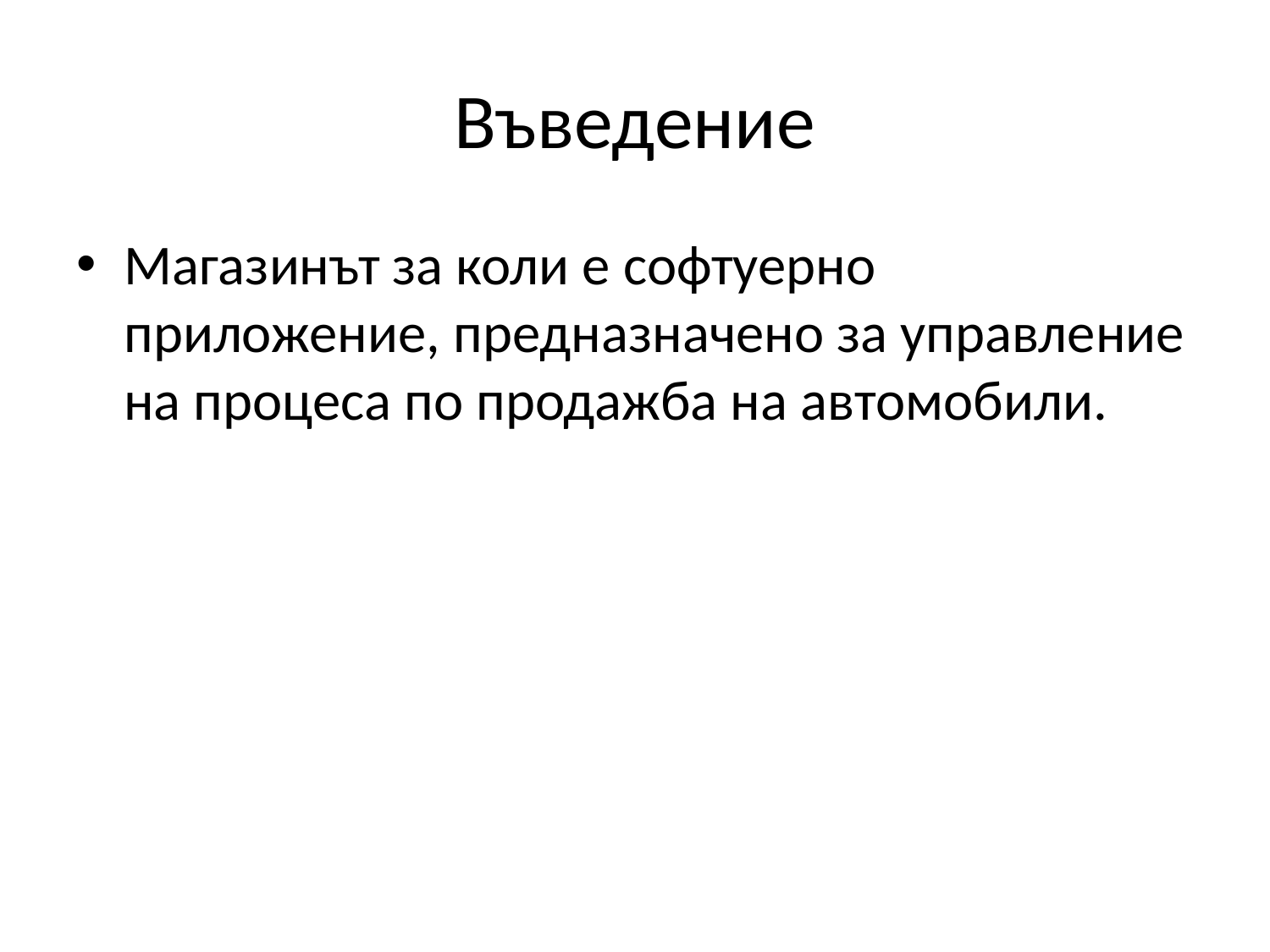

# Въведение
Магазинът за коли е софтуерно приложение, предназначено за управление на процеса по продажба на автомобили.